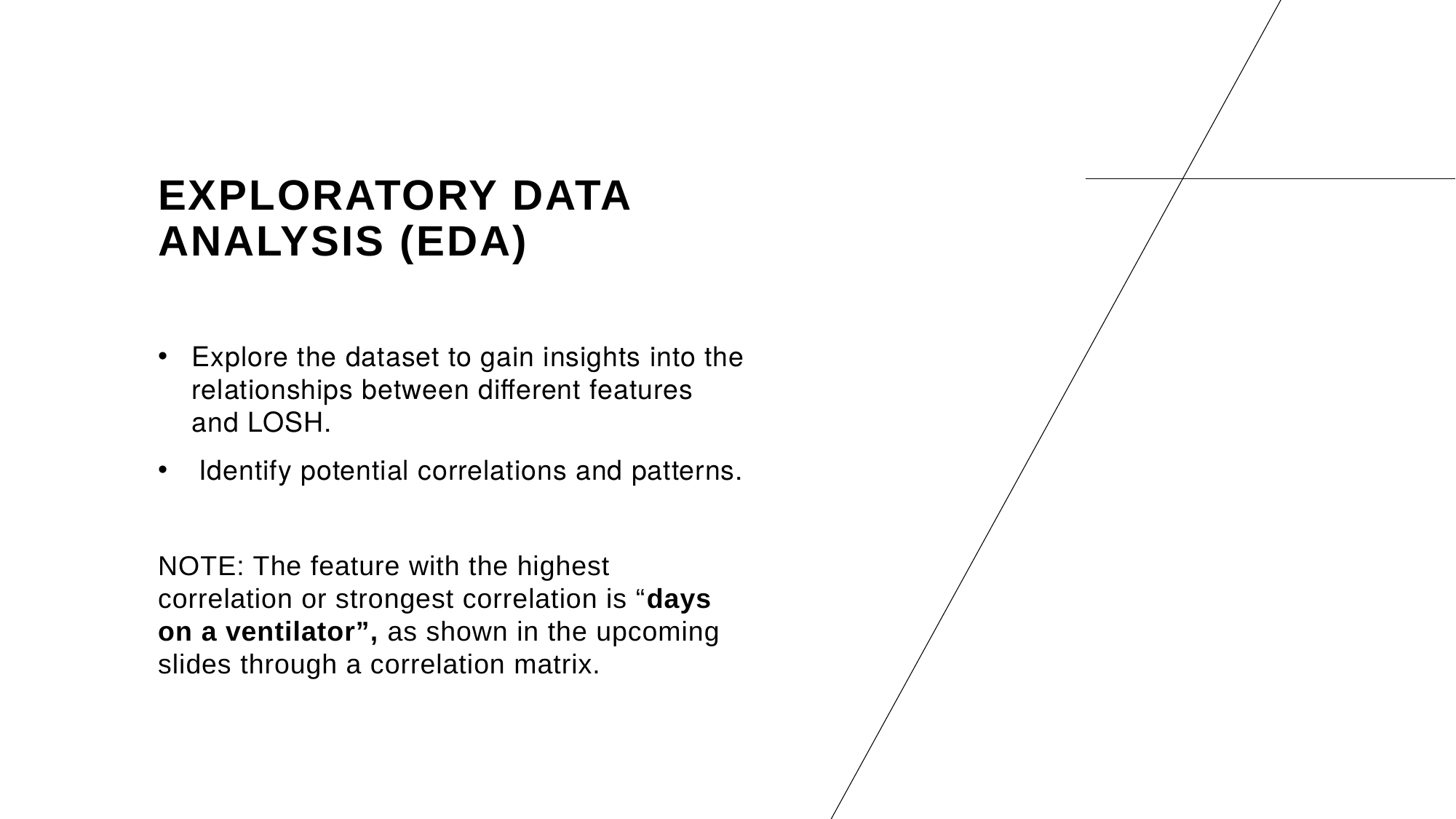

# Exploratory Data Analysis (EDA)
Explore the dataset to gain insights into the relationships between different features and LOSH.
Identify potential correlations and patterns.

NOTE: The feature with the highest correlation or strongest correlation is “days on a ventilator”, as shown in the upcoming slides through a correlation matrix.